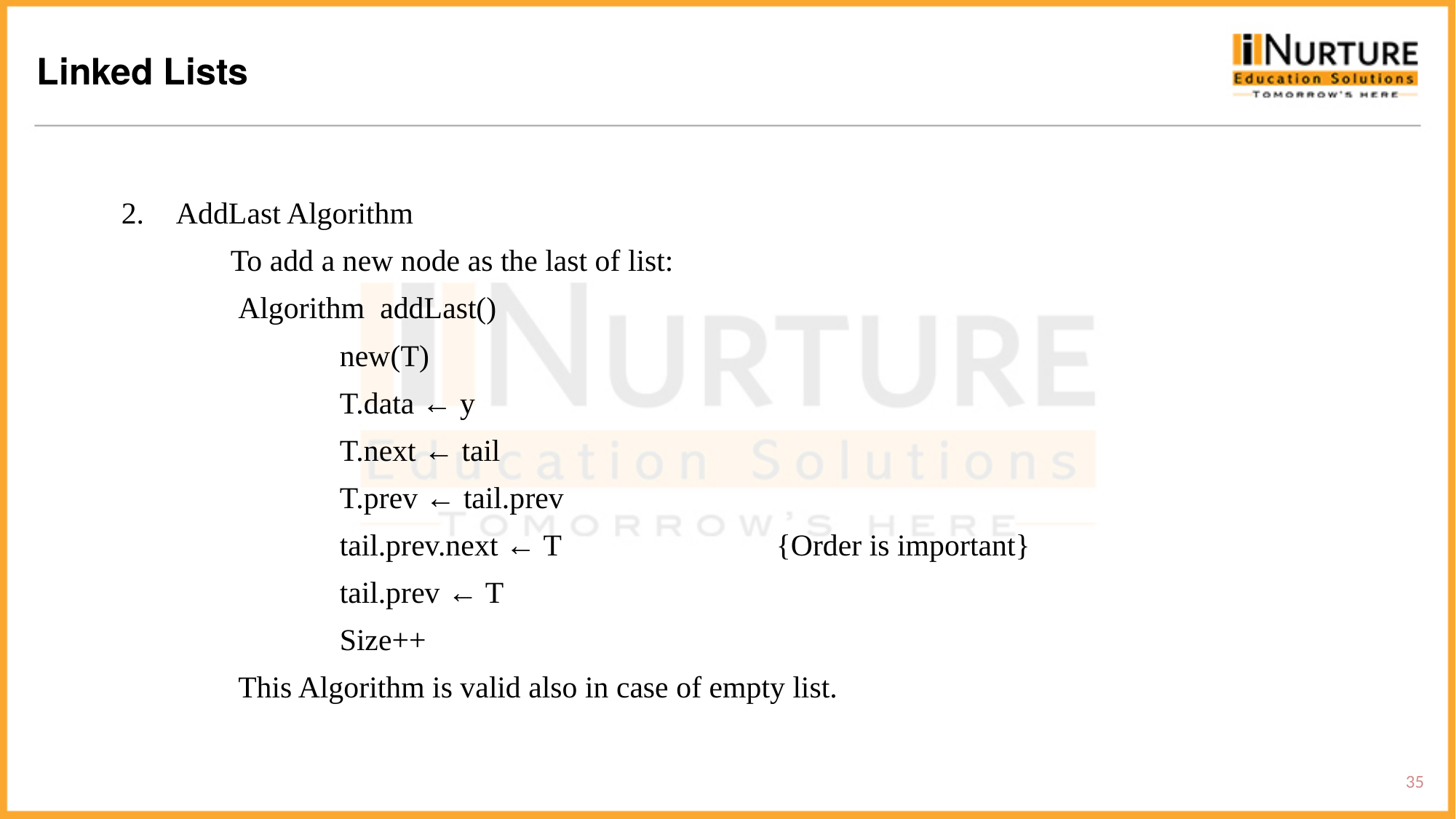

Linked Lists

AddLast Algorithm
	To add a new node as the last of list:
	 Algorithm  addLast()
		new(T)
		T.data ← y
		T.next ← tail
		T.prev ← tail.prev
		tail.prev.next ← T		{Order is important}
		tail.prev ← T
		Size++
	 This Algorithm is valid also in case of empty list.
35